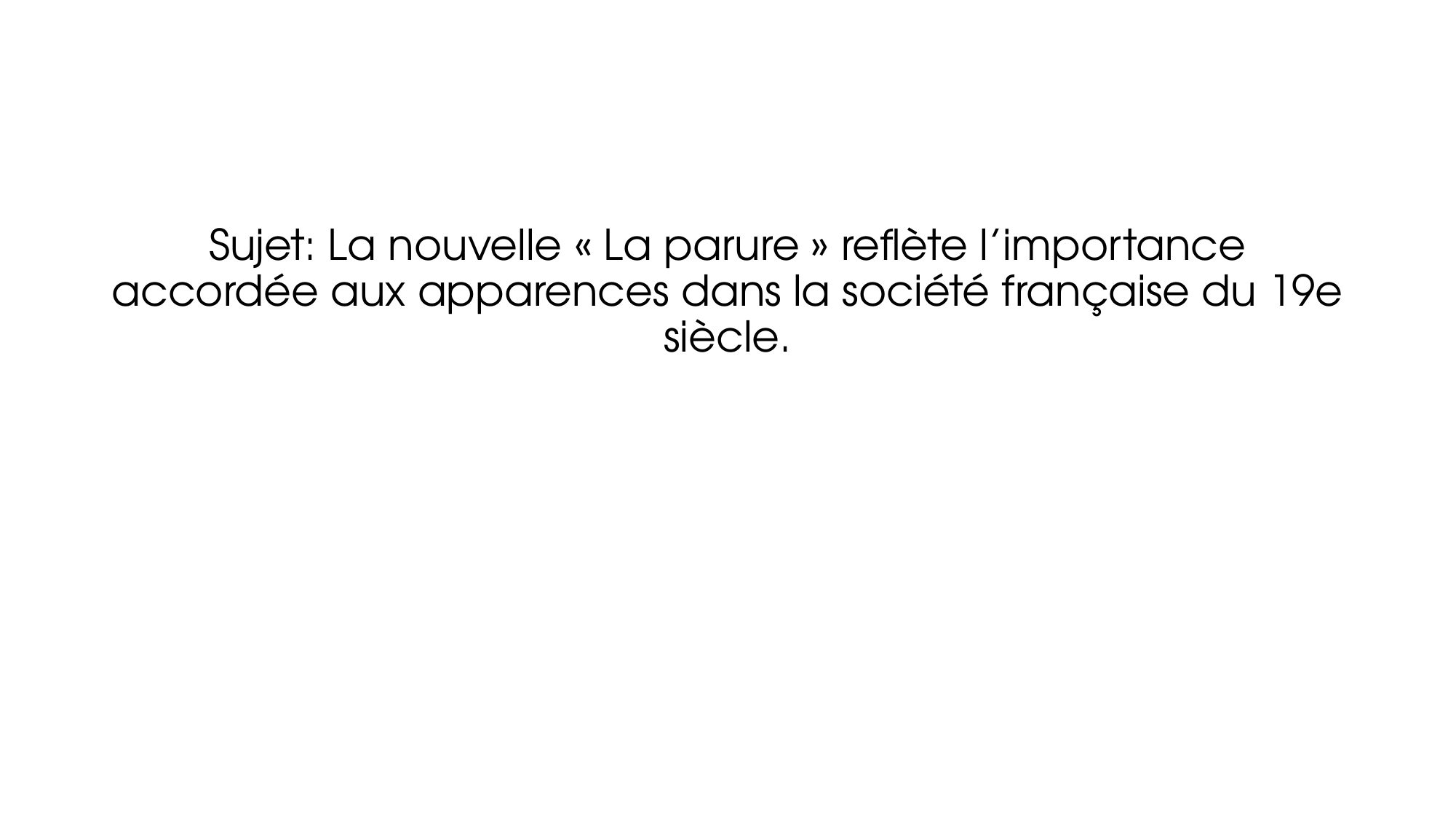

Sujet: La nouvelle « La parure » reflète l’importance accordée aux apparences dans la société française du 19e siècle.